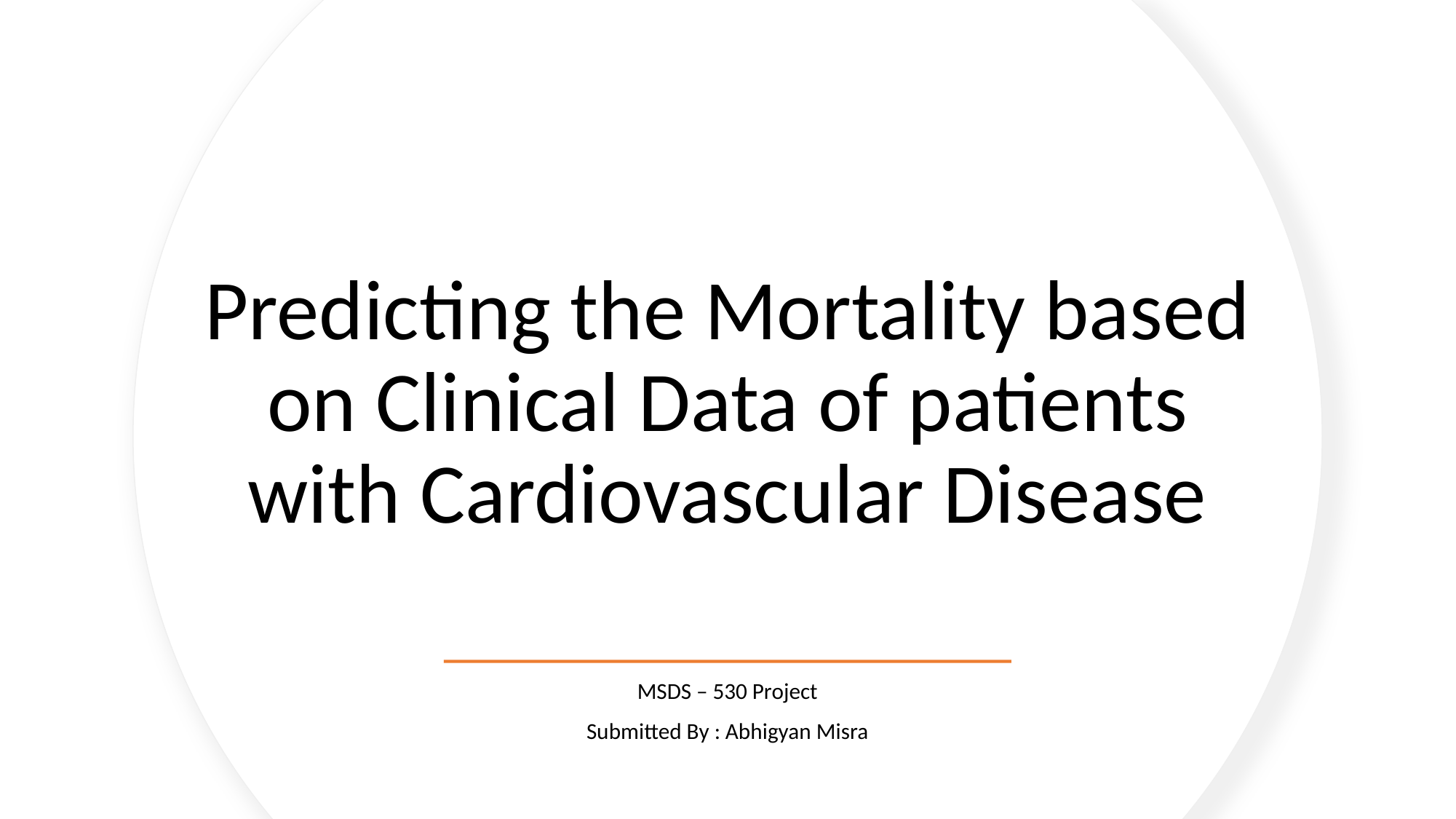

# Predicting the Mortality based on Clinical Data of patients with Cardiovascular Disease

MSDS – 530 Project
Submitted By : Abhigyan Misra